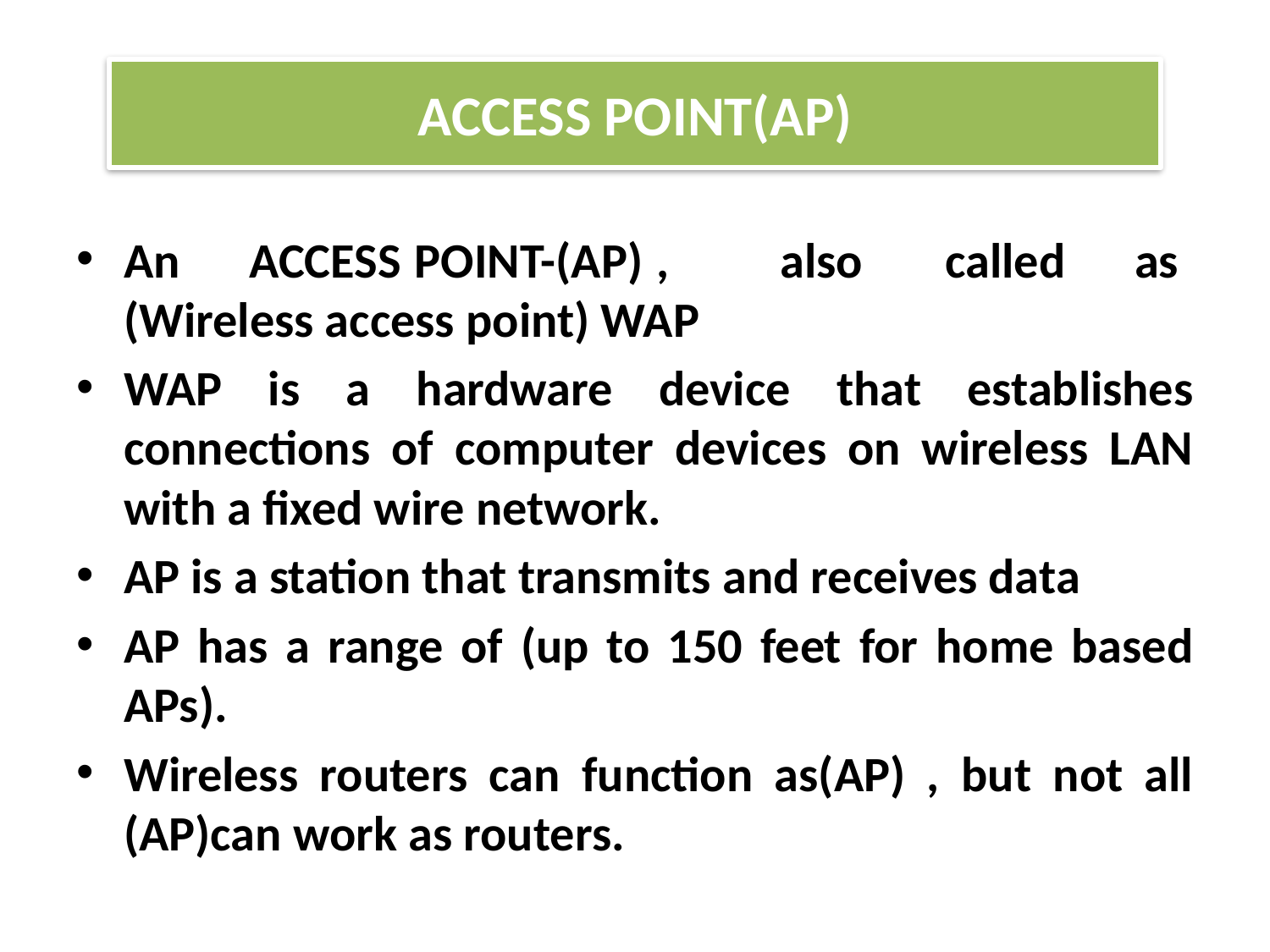

ACCESS POINT(AP)
# An     ACCESS POINT-(AP) ,        also      called     as  (Wireless access point) WAP
WAP is a hardware device that establishes connections of computer devices on wireless LAN with a fixed wire network.
AP is a station that transmits and receives data
AP has a range of (up to 150 feet for home based APs).
Wireless routers can function as(AP) , but not all (AP)can work as routers.